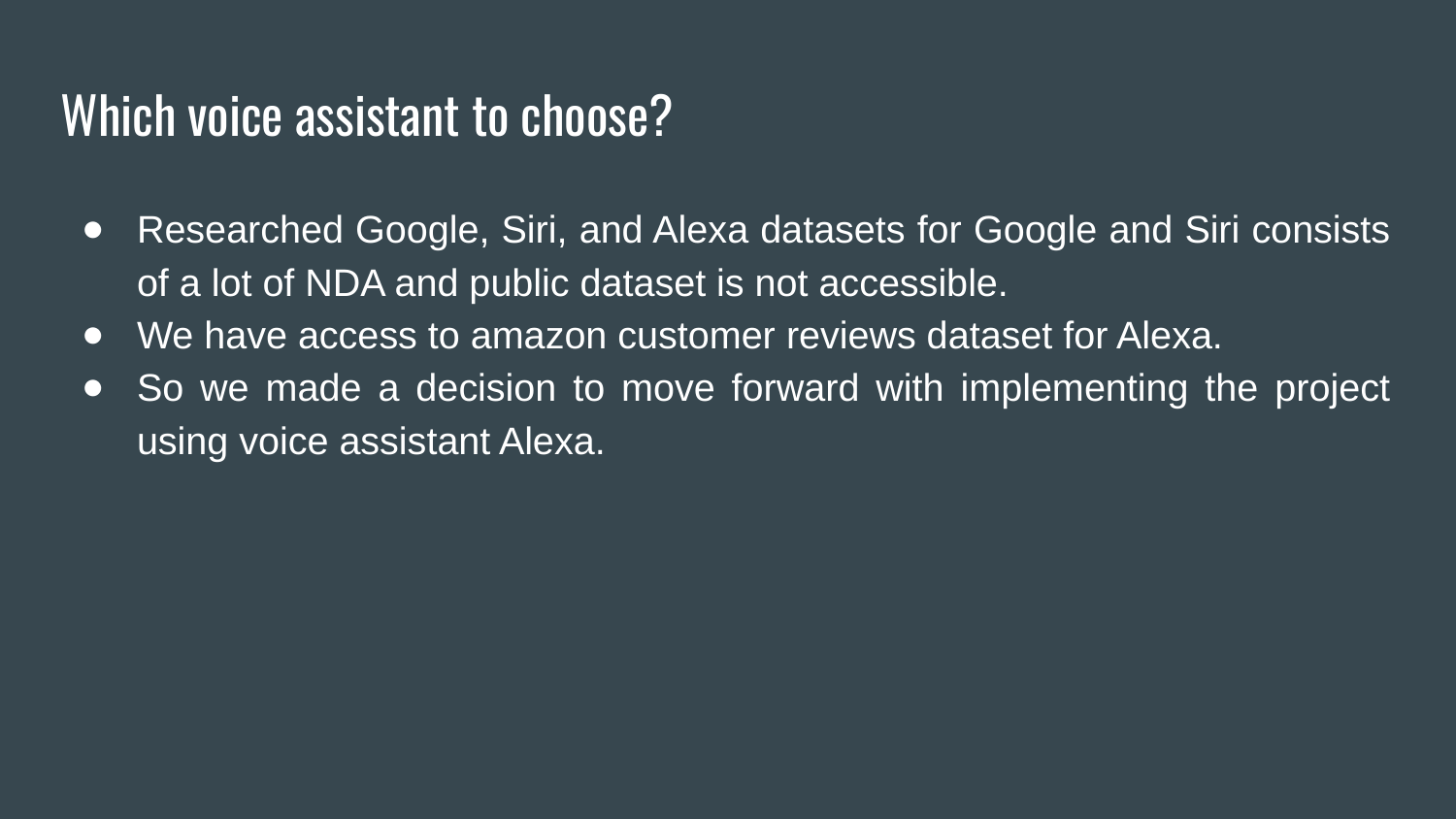

# Which voice assistant to choose?
Researched Google, Siri, and Alexa datasets for Google and Siri consists of a lot of NDA and public dataset is not accessible.
We have access to amazon customer reviews dataset for Alexa.
So we made a decision to move forward with implementing the project using voice assistant Alexa.